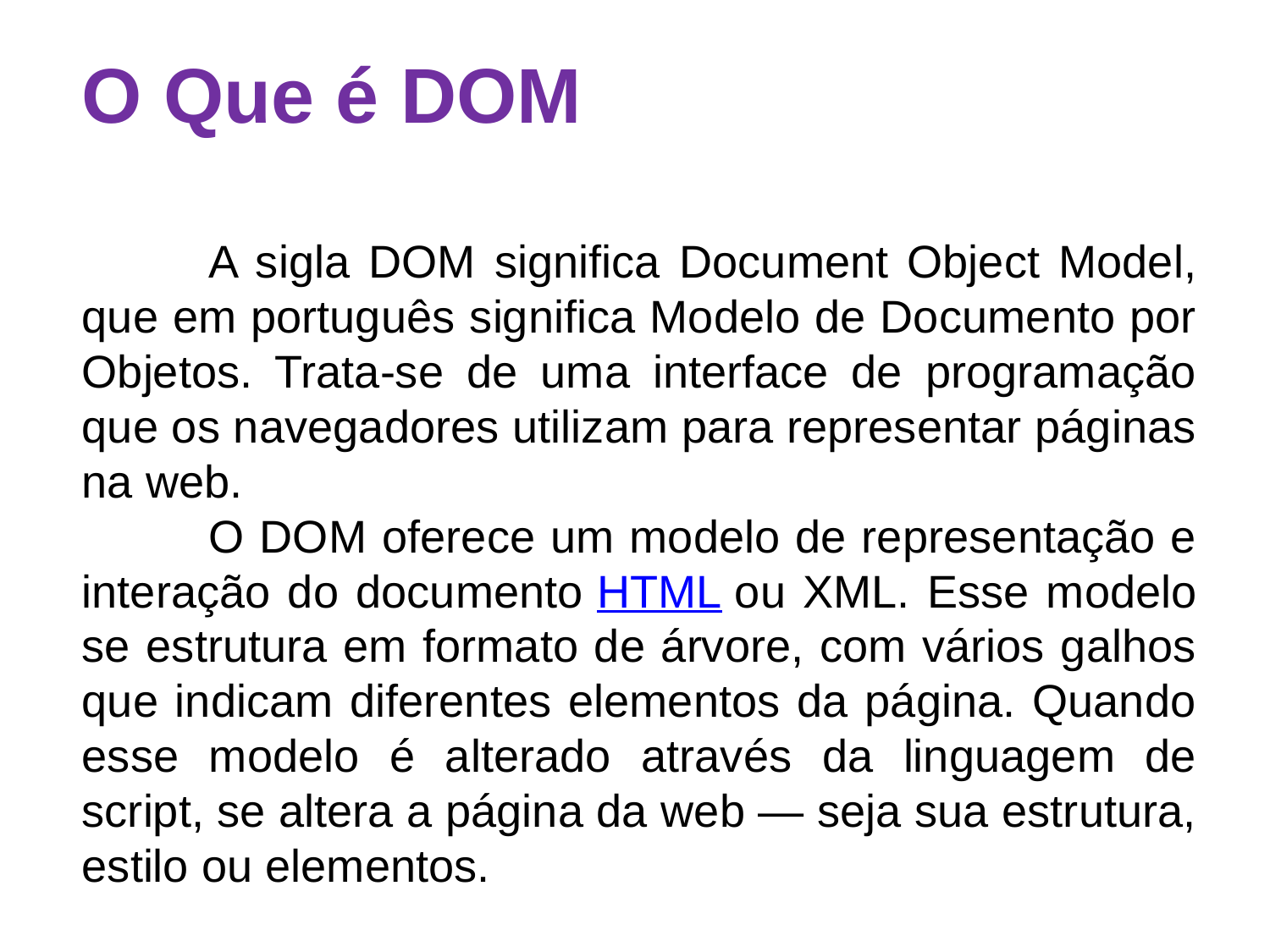

O Que é DOM

	A sigla DOM significa Document Object Model, que em português significa Modelo de Documento por Objetos. Trata-se de uma interface de programação que os navegadores utilizam para representar páginas na web.
	O DOM oferece um modelo de representação e interação do documento HTML ou XML. Esse modelo se estrutura em formato de árvore, com vários galhos que indicam diferentes elementos da página. Quando esse modelo é alterado através da linguagem de script, se altera a página da web — seja sua estrutura, estilo ou elementos.